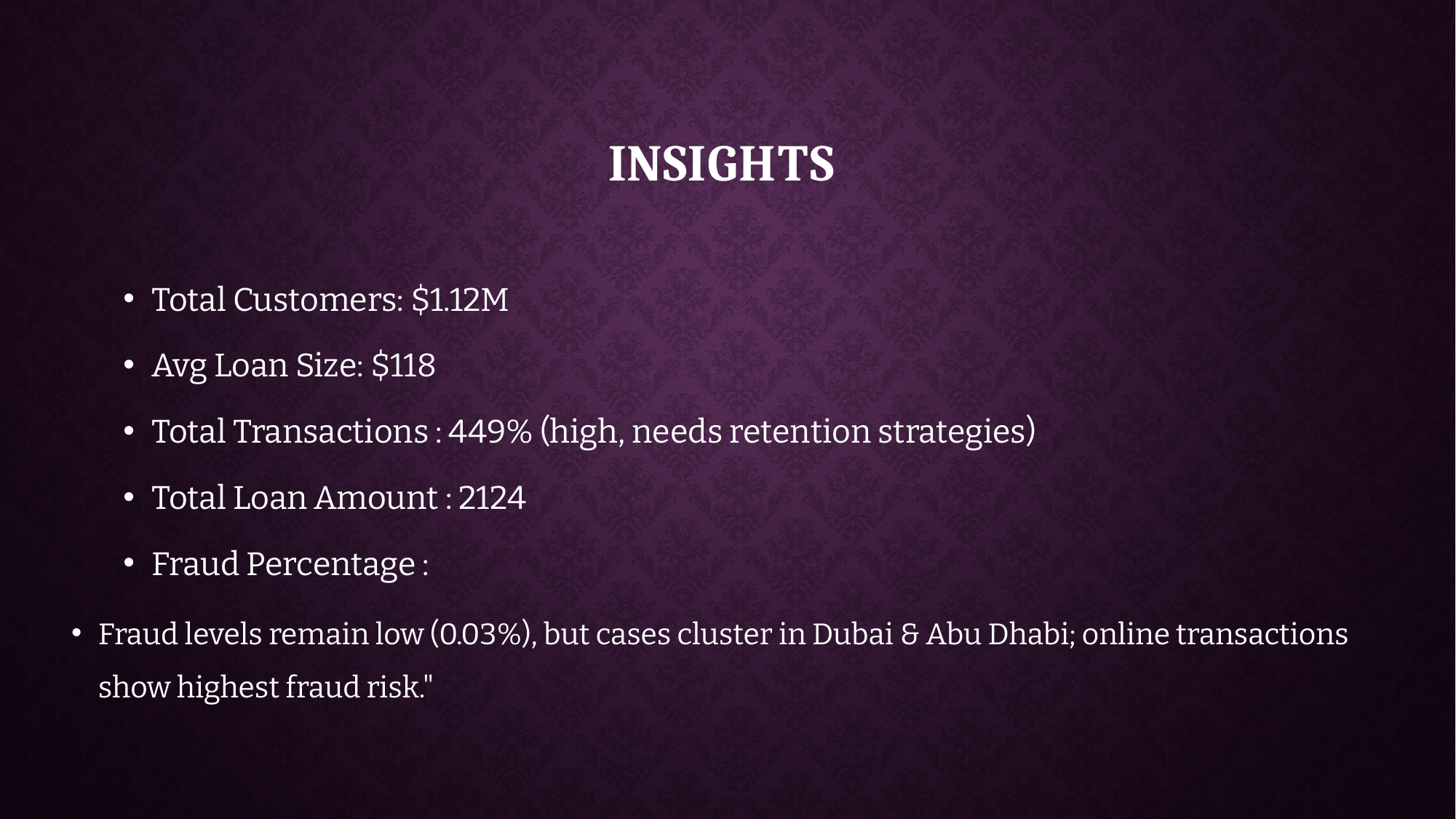

# INSIGHTS
Total Customers: $1.12M
Avg Loan Size: $118
Total Transactions : 449% (high, needs retention strategies)
Total Loan Amount : 2124
Fraud Percentage :
Fraud levels remain low (0.03%), but cases cluster in Dubai & Abu Dhabi; online transactions show highest fraud risk."